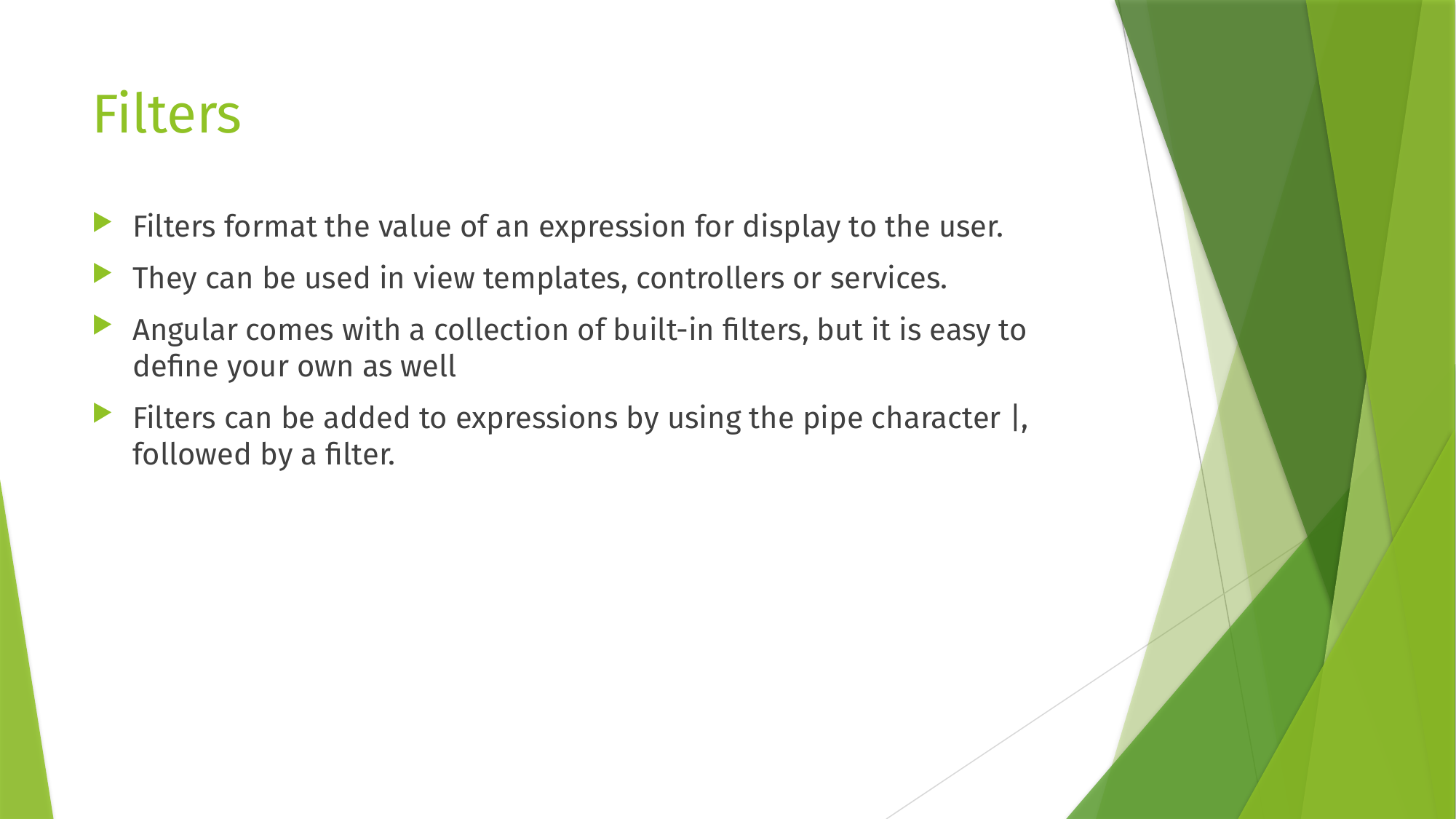

# Filters
Filters format the value of an expression for display to the user.
They can be used in view templates, controllers or services.
Angular comes with a collection of built-in filters, but it is easy to define your own as well
Filters can be added to expressions by using the pipe character |, followed by a filter.